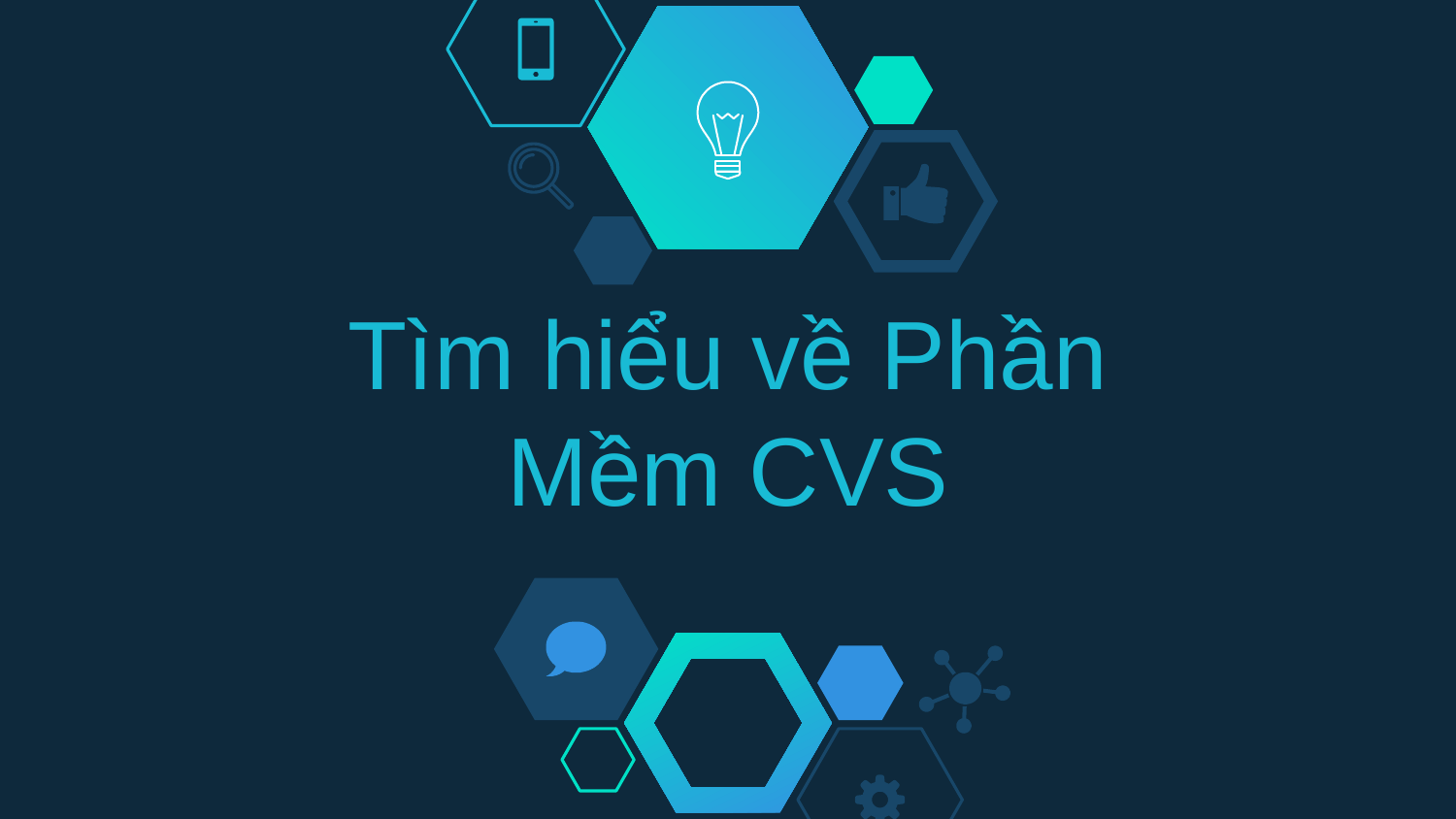

# Tìm hiểu về Phần Mềm CVS